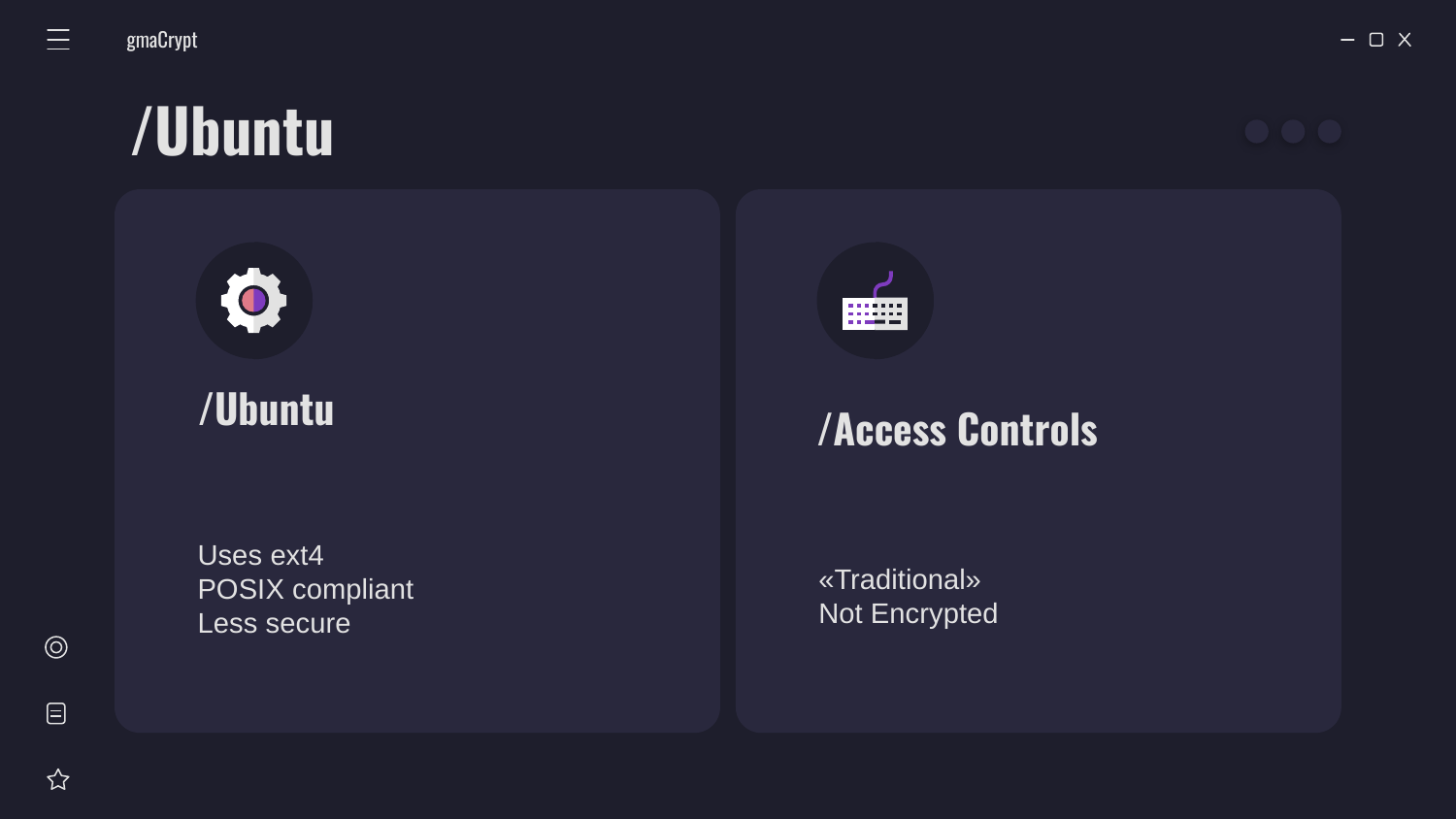

gmaCrypt

# /Ubuntu

/Ubuntu
/Access Controls
Uses ext4
POSIX compliant
Less secure
«Traditional»
Not Encrypted